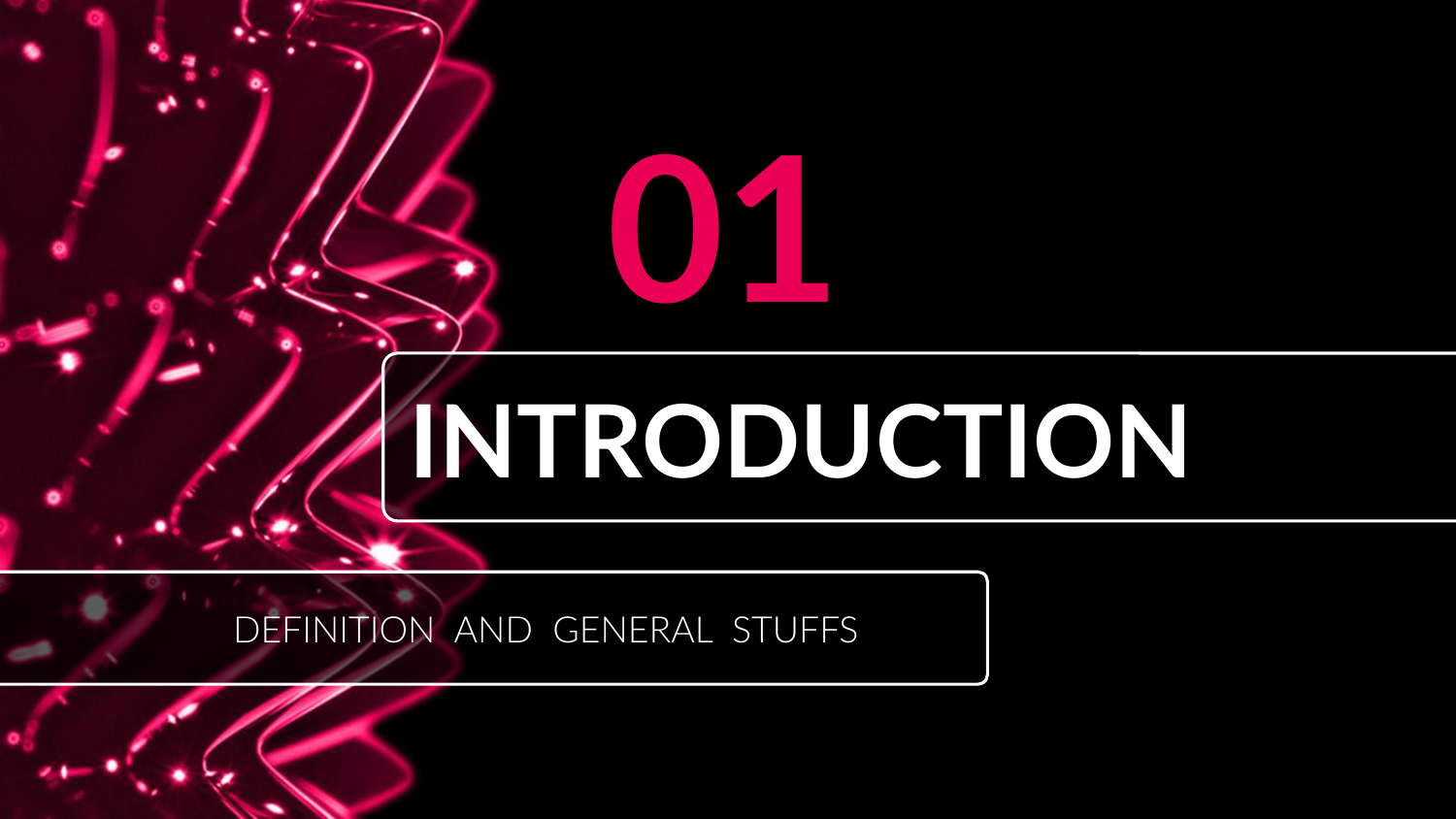

01

# INTRODUCTION

DEFINITION  AND  GENERAL  STUFFS